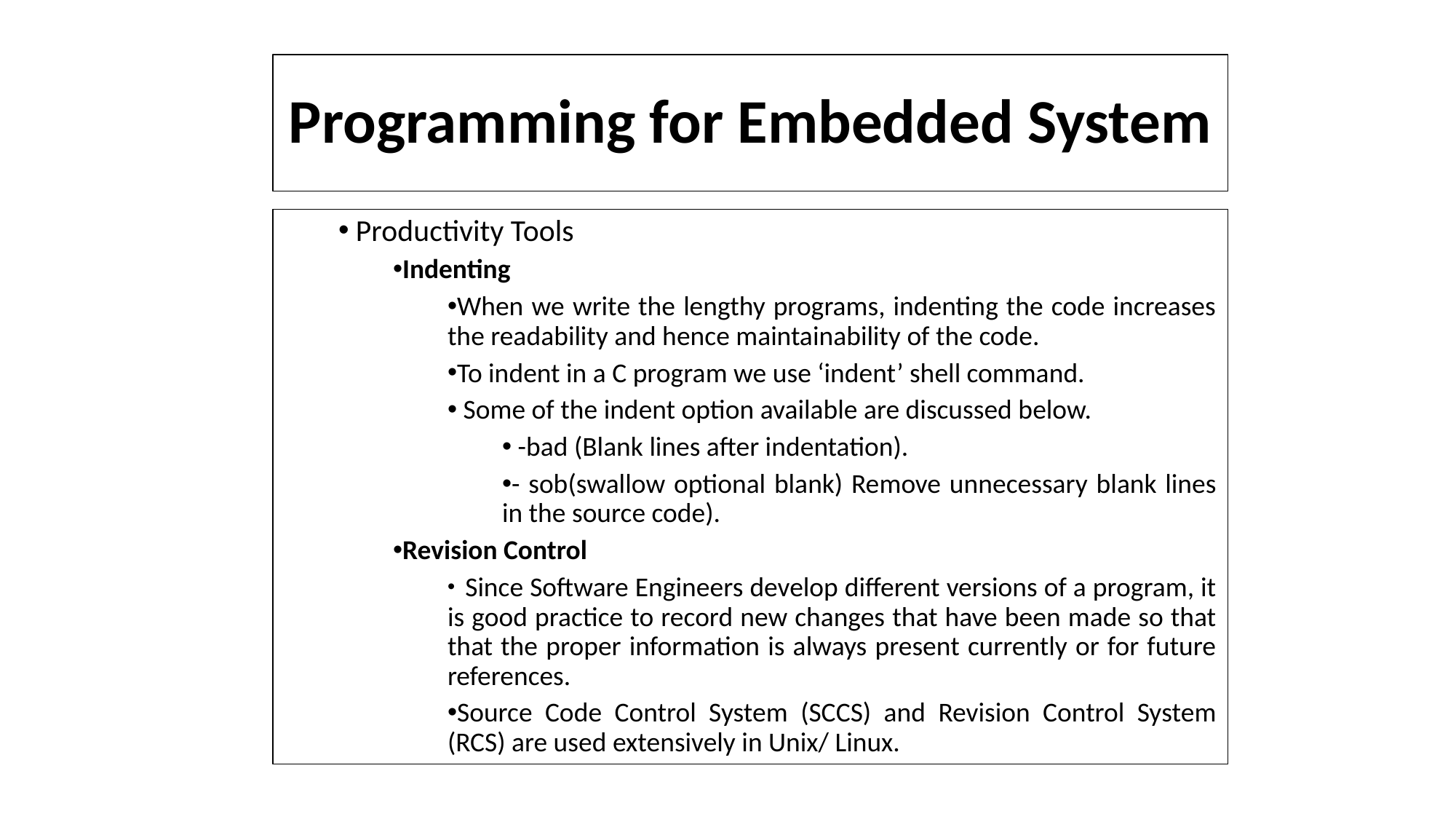

# Programming for Embedded System
 Productivity Tools
Indenting
When we write the lengthy programs, indenting the code increases the readability and hence maintainability of the code.
To indent in a C program we use ‘indent’ shell command.
 Some of the indent option available are discussed below.
 -bad (Blank lines after indentation).
- sob(swallow optional blank) Remove unnecessary blank lines in the source code).
Revision Control
  Since Software Engineers develop different versions of a program, it is good practice to record new changes that have been made so that that the proper information is always present currently or for future references.
Source Code Control System (SCCS) and Revision Control System (RCS) are used extensively in Unix/ Linux.